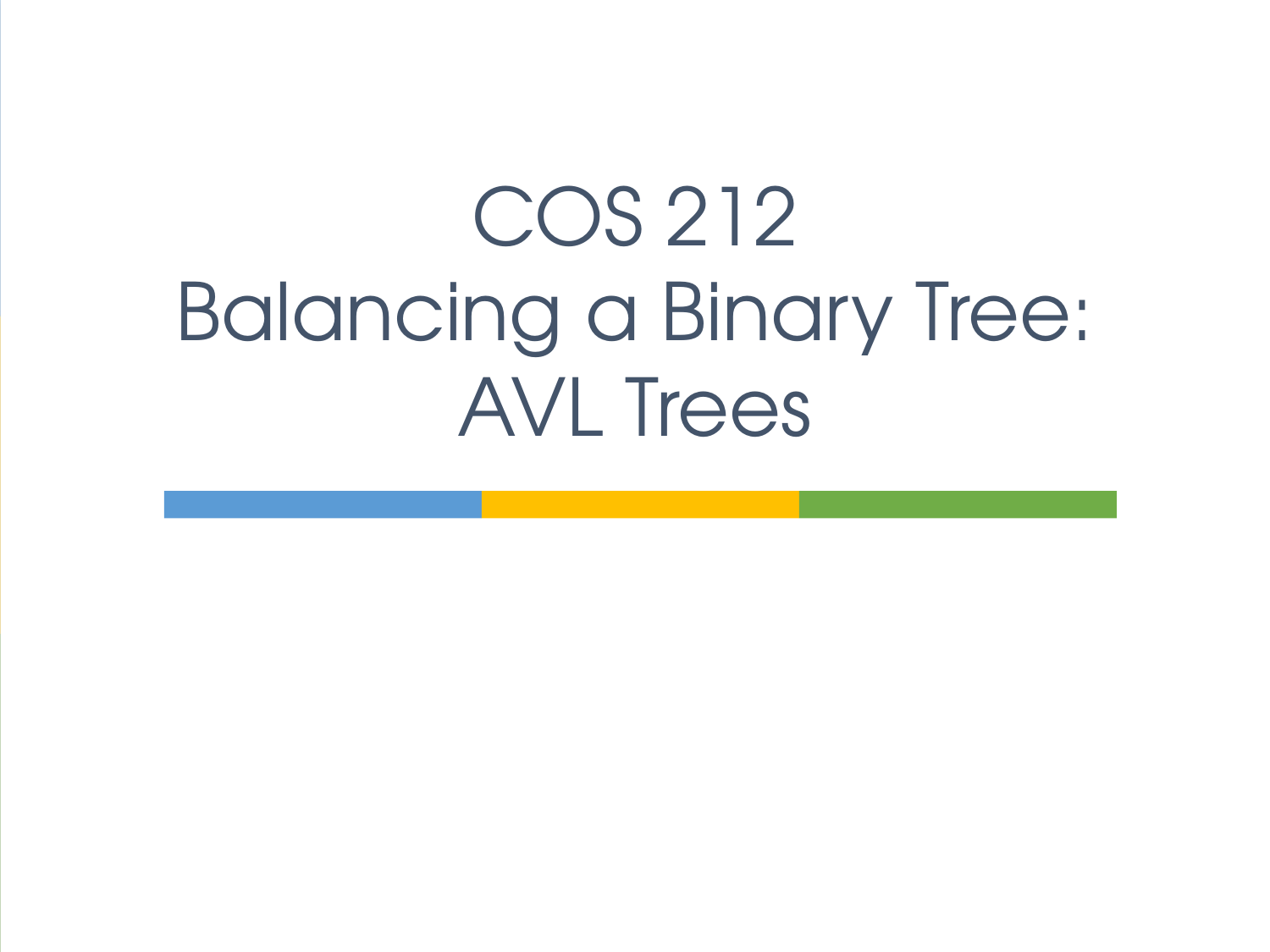

# COS 212 Balancing a Binary Tree: AVL Trees